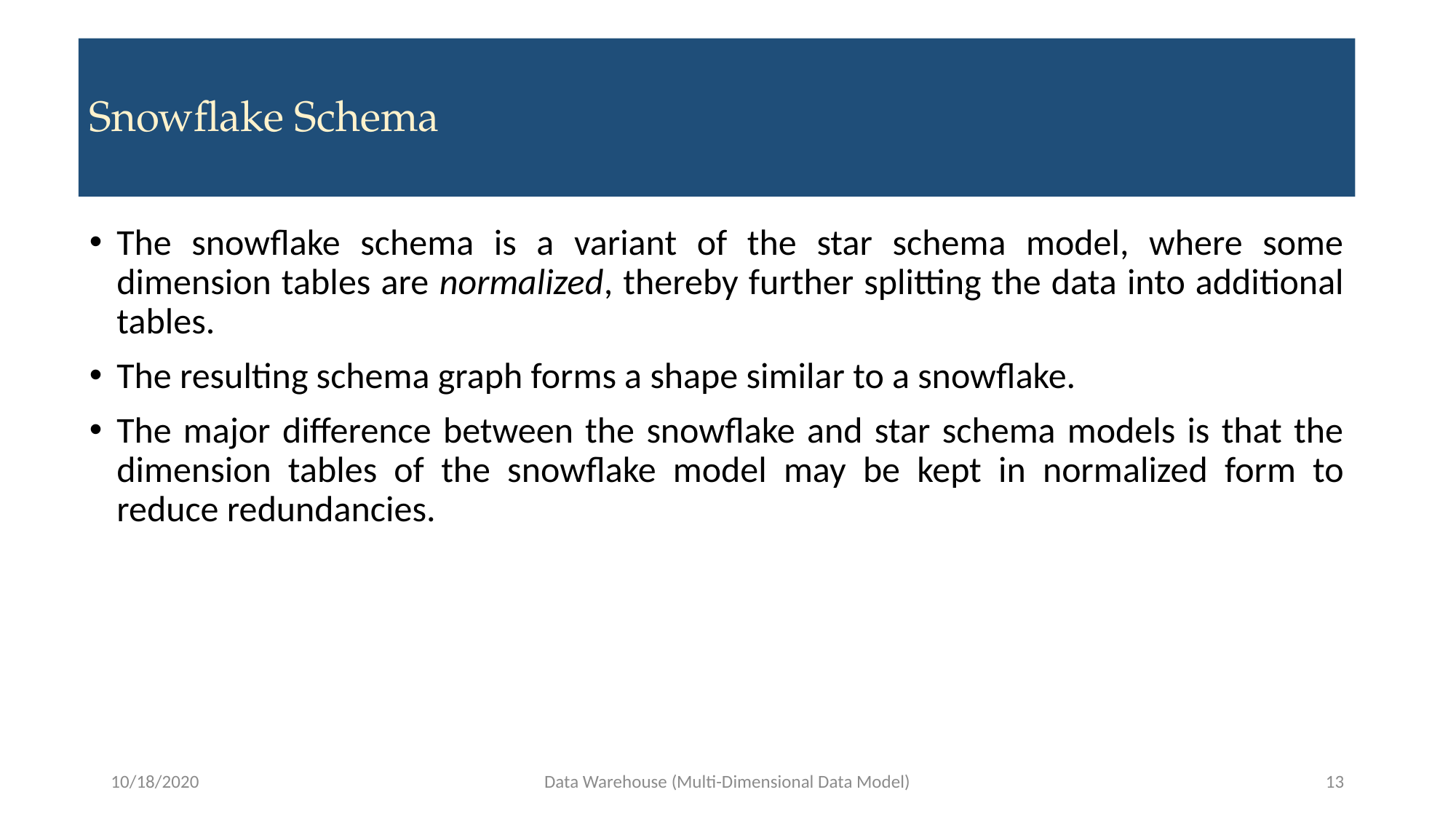

# Snowflake Schema
The snowflake schema is a variant of the star schema model, where some dimension tables are normalized, thereby further splitting the data into additional tables.
The resulting schema graph forms a shape similar to a snowflake.
The major difference between the snowflake and star schema models is that the dimension tables of the snowflake model may be kept in normalized form to reduce redundancies.
10/18/2020
Data Warehouse (Multi-Dimensional Data Model)
13